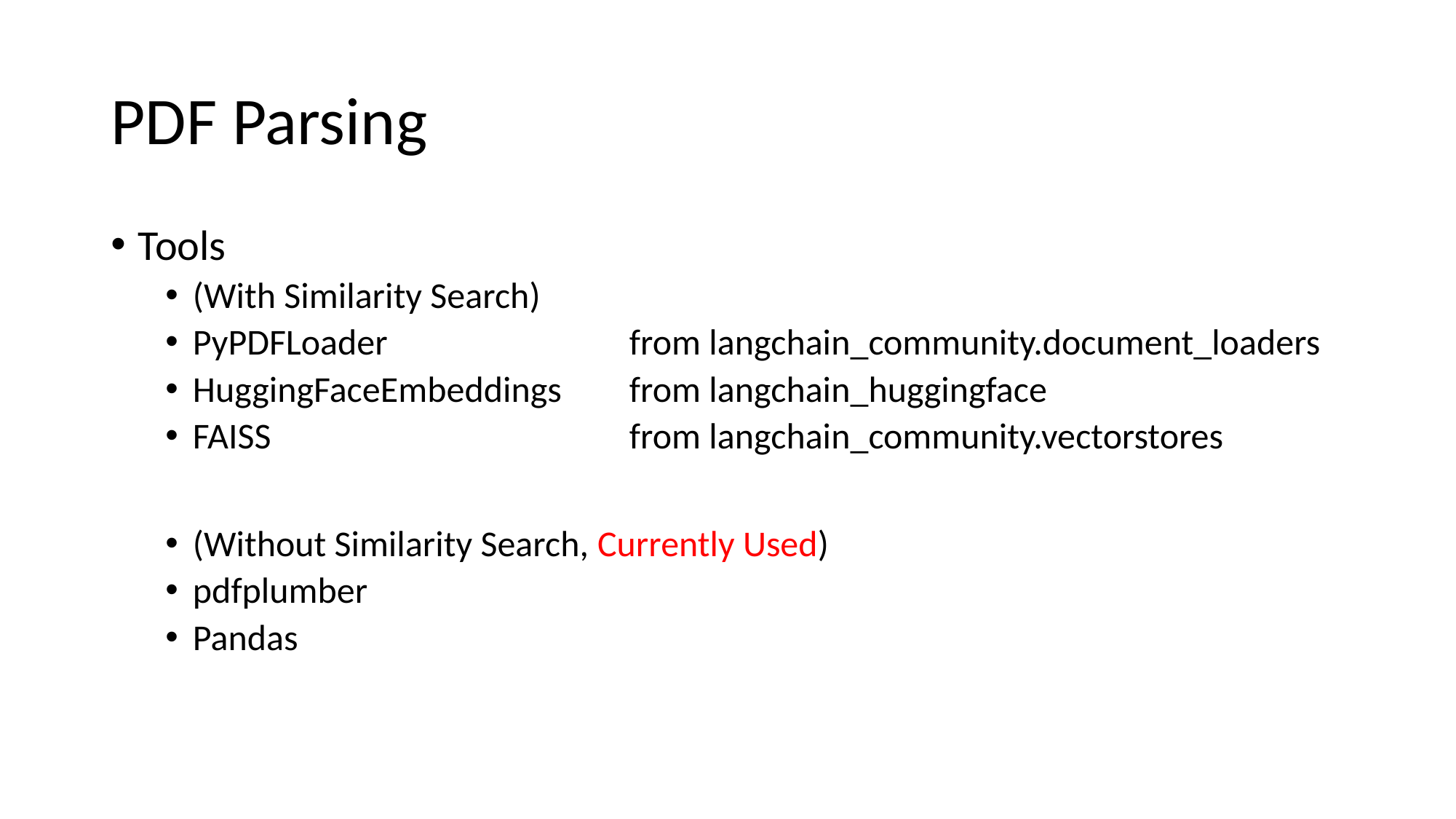

# PDF Parsing
Tools
(With Similarity Search)
PyPDFLoader 			from langchain_community.document_loaders
HuggingFaceEmbeddings 	from langchain_huggingface
FAISS				from langchain_community.vectorstores

(Without Similarity Search, Currently Used)
pdfplumber
Pandas